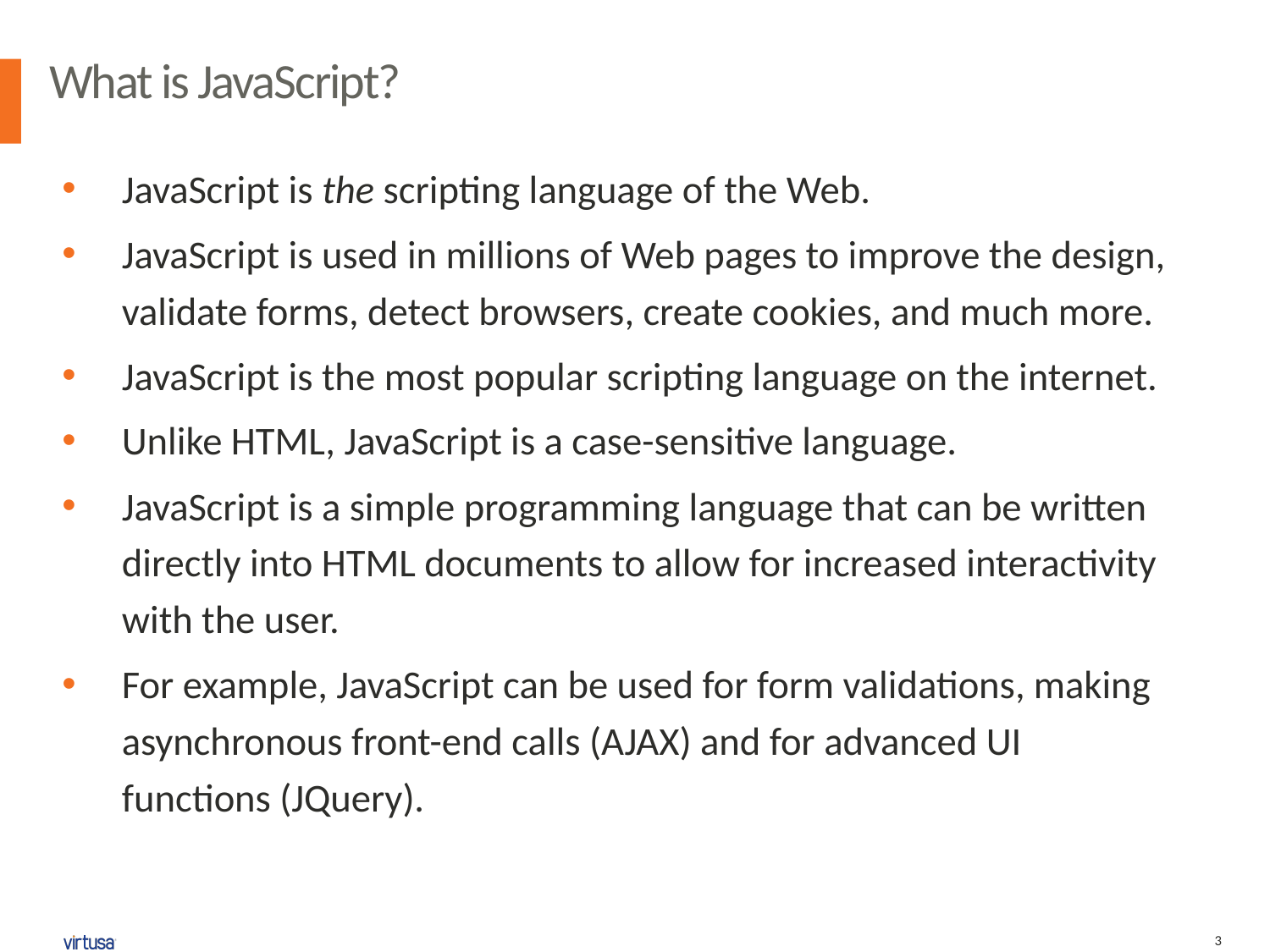

What is JavaScript?
JavaScript is the scripting language of the Web.
JavaScript is used in millions of Web pages to improve the design, validate forms, detect browsers, create cookies, and much more.
JavaScript is the most popular scripting language on the internet.
Unlike HTML, JavaScript is a case-sensitive language.
JavaScript is a simple programming language that can be written directly into HTML documents to allow for increased interactivity with the user.
For example, JavaScript can be used for form validations, making asynchronous front-end calls (AJAX) and for advanced UI functions (JQuery).